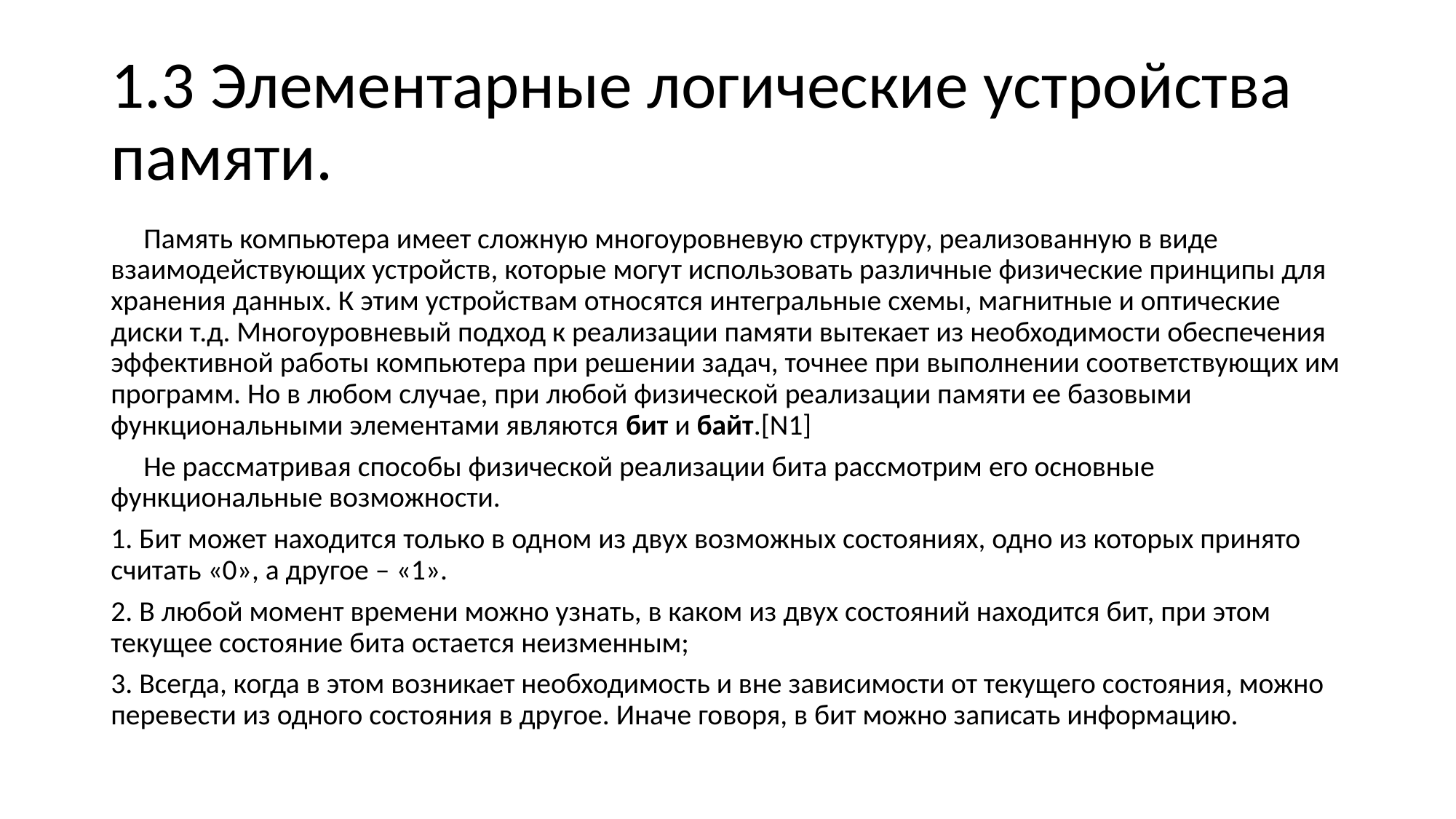

# 1.3 Элементарные логические устройства памяти.
     Память компьютера имеет сложную многоуровневую структуру, реализованную в виде взаимодействующих устройств, которые могут использовать различные физические принципы для хранения данных. К этим устройствам относятся интегральные схемы, магнитные и оптические диски т.д. Многоуровневый подход к реализации памяти вытекает из необходимости обеспечения эффективной работы компьютера при решении задач, точнее при выполнении соответствующих им программ. Но в любом случае, при любой физической реализации памяти ее базовыми функциональными элементами являются бит и байт.[N1]
     Не рассматривая способы физической реализации бита рассмотрим его основные функциональные возможности.
1. Бит может находится только в одном из двух возможных состояниях, одно из которых принято считать «0», а другое – «1».
2. В любой момент времени можно узнать, в каком из двух состояний находится бит, при этом текущее состояние бита остается неизменным;
3. Всегда, когда в этом возникает необходимость и вне зависимости от текущего состояния, можно перевести из одного состояния в другое. Иначе говоря, в бит можно записать информацию.